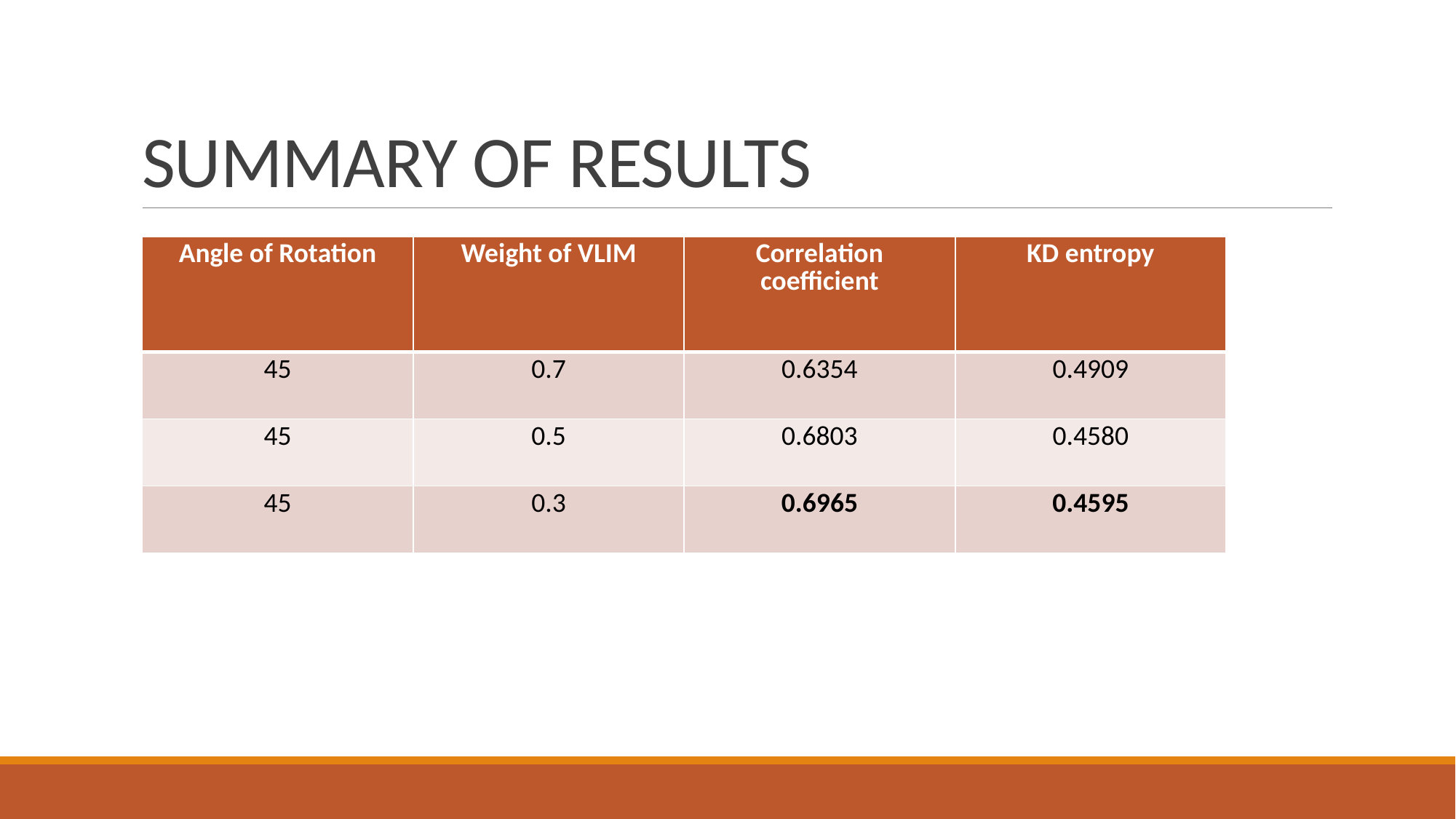

# SUMMARY OF RESULTS
| Angle of Rotation | Weight of VLIM | Correlation coefficient | KD entropy |
| --- | --- | --- | --- |
| 45 | 0.7 | 0.6354 | 0.4909 |
| 45 | 0.5 | 0.6803 | 0.4580 |
| 45 | 0.3 | 0.6965 | 0.4595 |